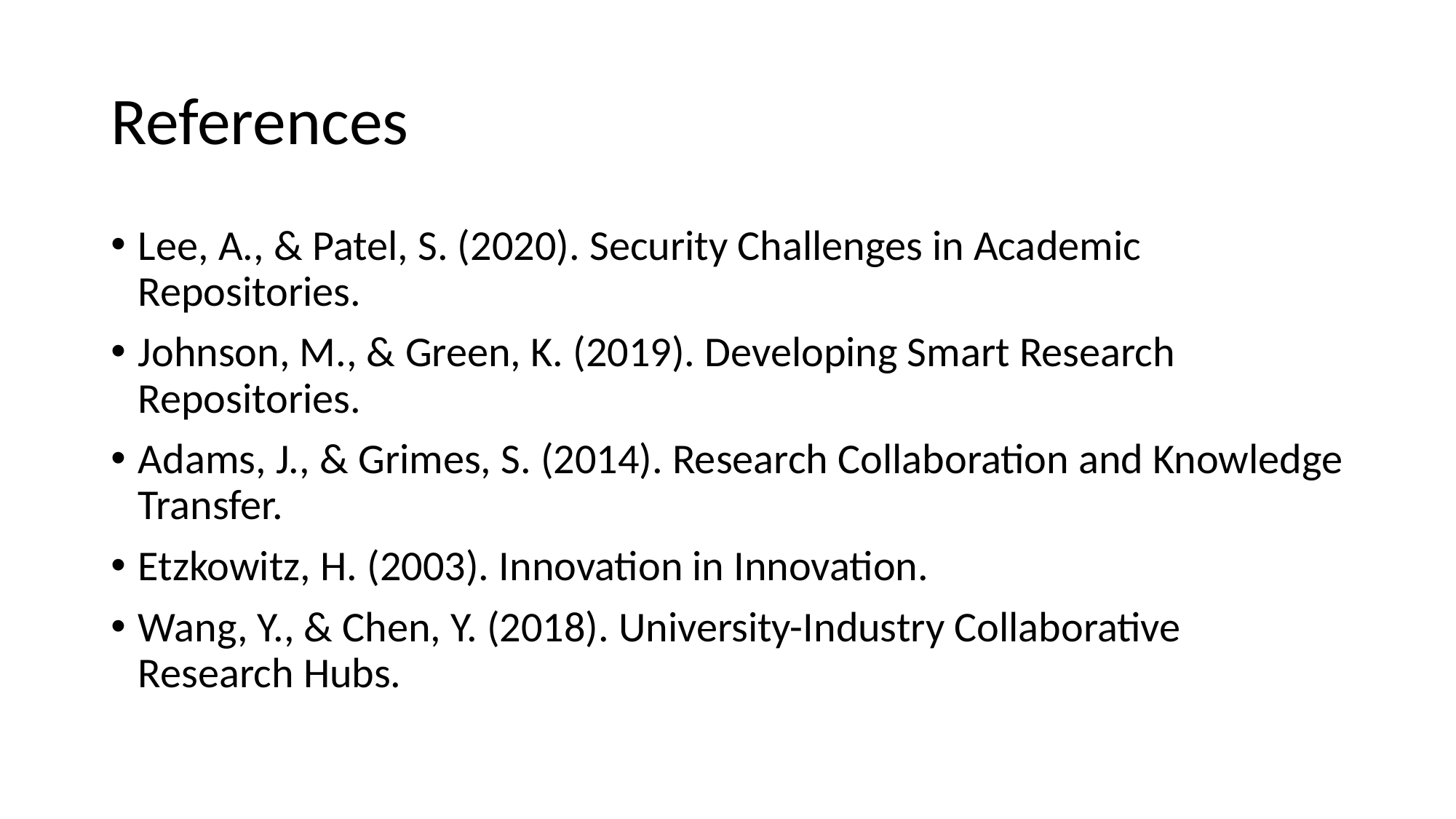

# References
Lee, A., & Patel, S. (2020). Security Challenges in Academic Repositories.
Johnson, M., & Green, K. (2019). Developing Smart Research Repositories.
Adams, J., & Grimes, S. (2014). Research Collaboration and Knowledge Transfer.
Etzkowitz, H. (2003). Innovation in Innovation.
Wang, Y., & Chen, Y. (2018). University-Industry Collaborative Research Hubs.